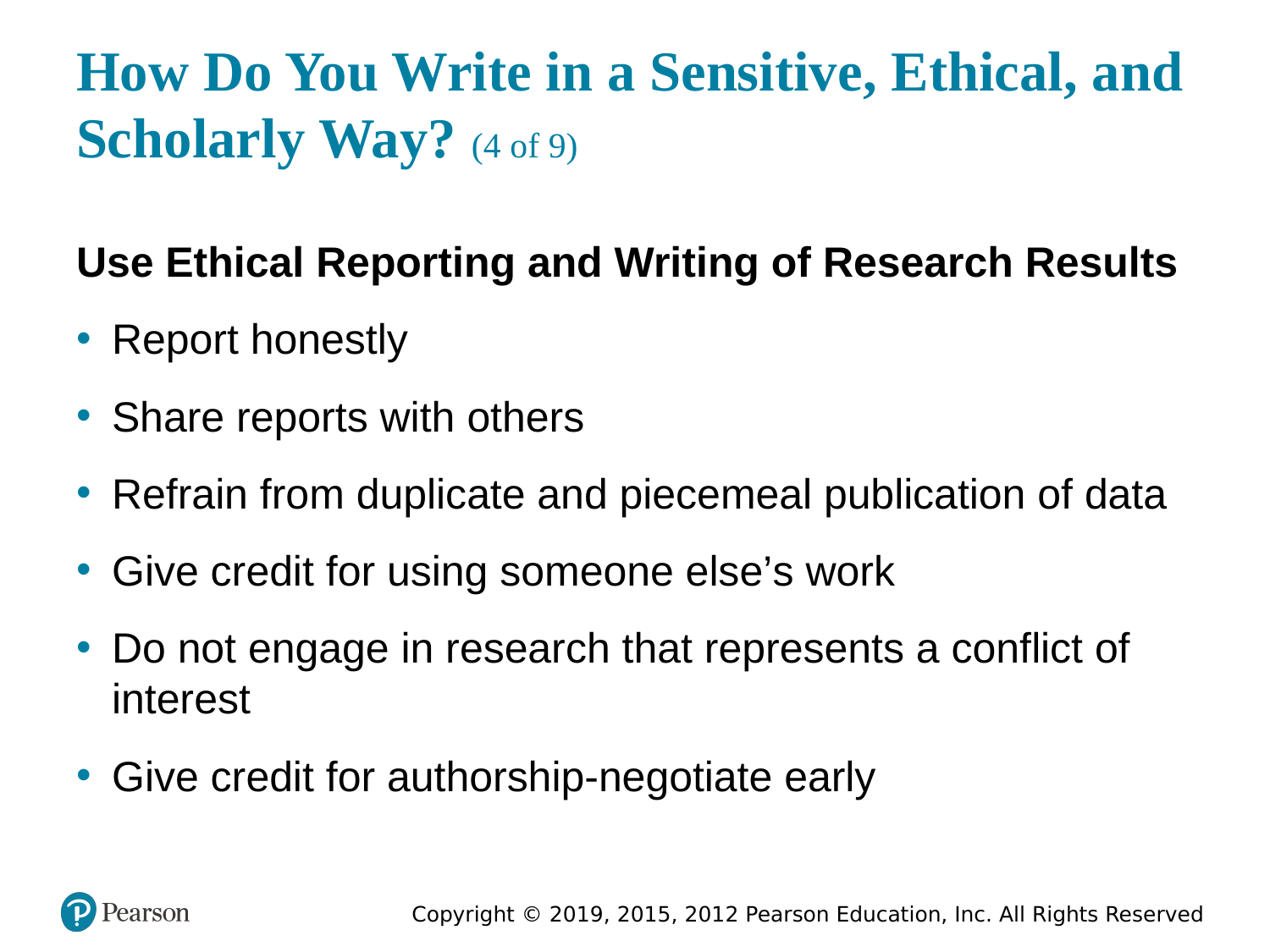

# How Do You Write in a Sensitive, Ethical, and Scholarly Way? (4 of 9)
Use Ethical Reporting and Writing of Research Results
Report honestly
Share reports with others
Refrain from duplicate and piecemeal publication of data
Give credit for using someone else’s work
Do not engage in research that represents a conflict of interest
Give credit for authorship-negotiate early